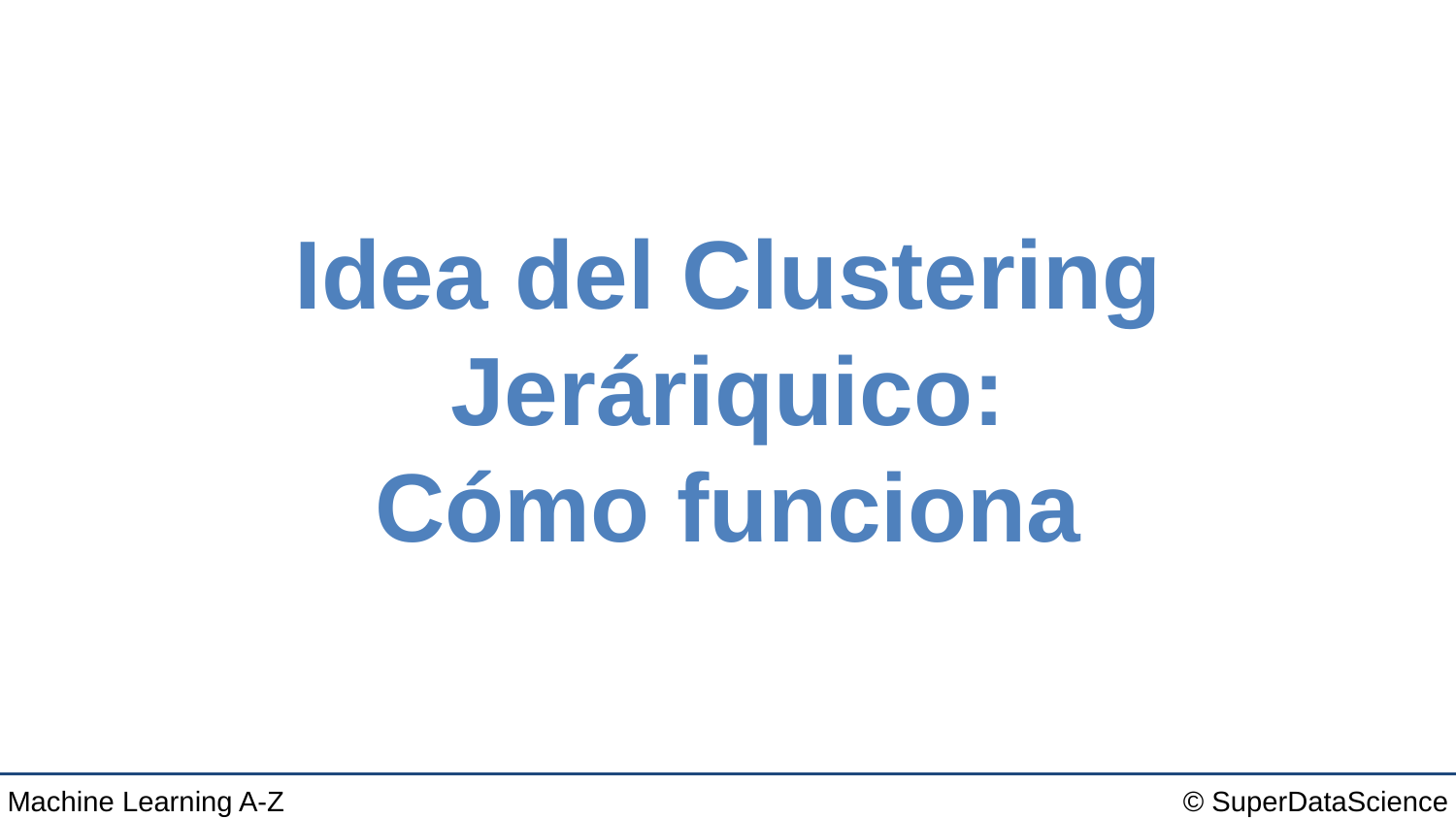

# Idea del Clustering Jeráriquico: Cómo funciona